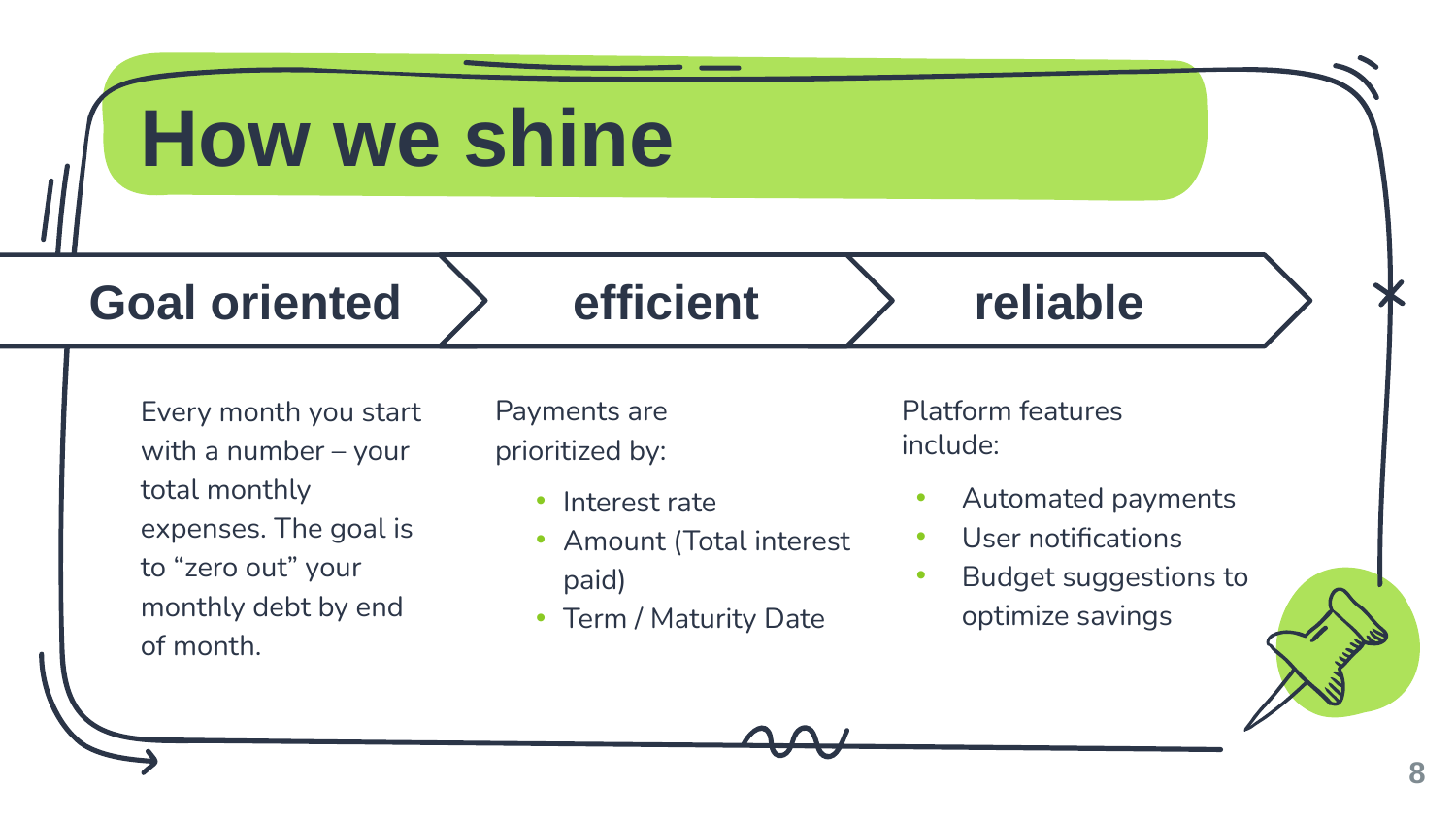

# How we shine
efficient
Payments are prioritized by:

reliable
Automated payments
User notifications
Budget suggestions to optimize savings
Goal oriented
Every month you start with a number – your total monthly expenses. The goal is to “zero out” your monthly debt by end of month.
Platform features include:

Interest rate
Amount (Total interest paid)
Term / Maturity Date

8